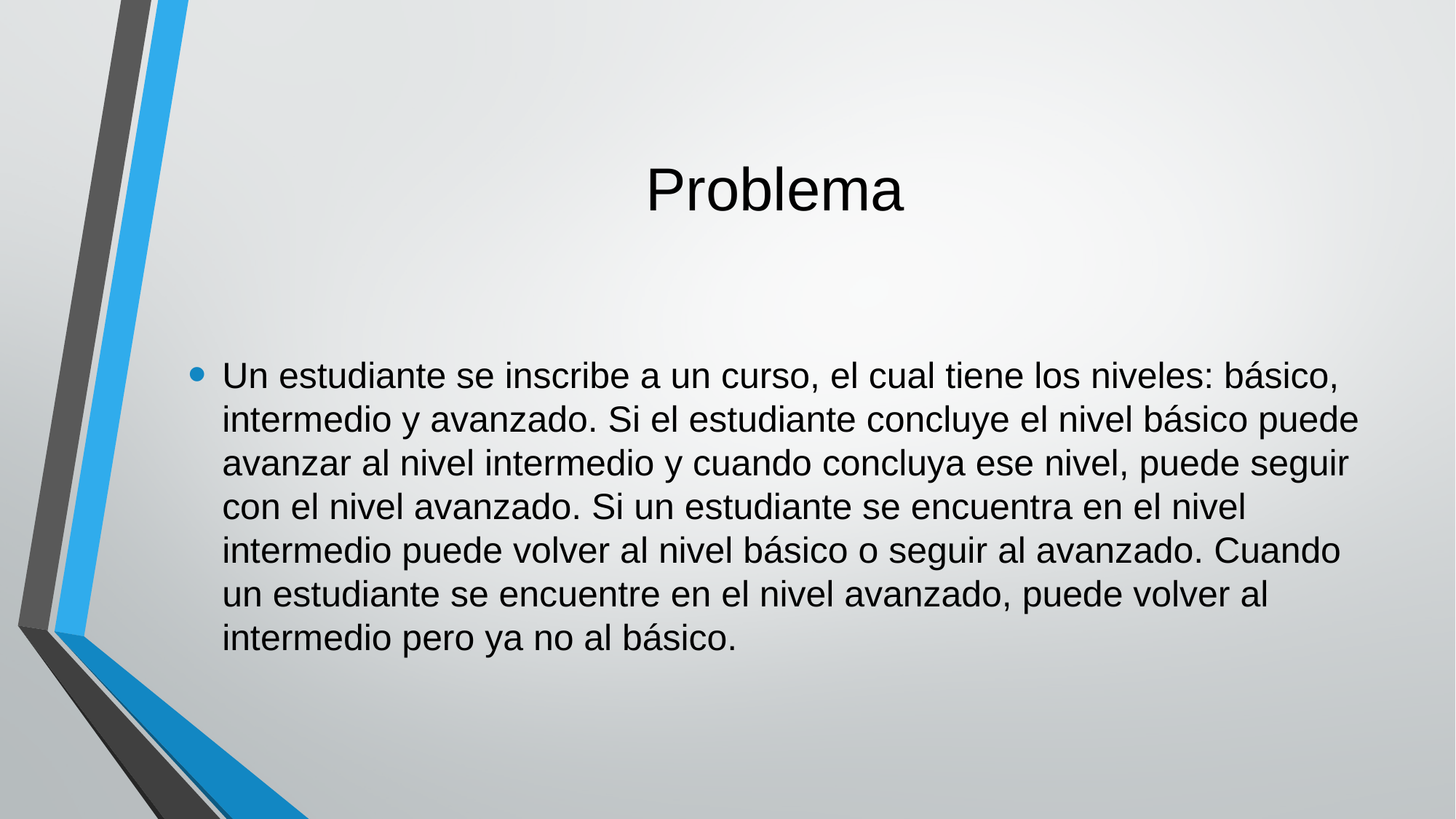

# Problema
Un estudiante se inscribe a un curso, el cual tiene los niveles: básico, intermedio y avanzado. Si el estudiante concluye el nivel básico puede avanzar al nivel intermedio y cuando concluya ese nivel, puede seguir con el nivel avanzado. Si un estudiante se encuentra en el nivel intermedio puede volver al nivel básico o seguir al avanzado. Cuando un estudiante se encuentre en el nivel avanzado, puede volver al intermedio pero ya no al básico.